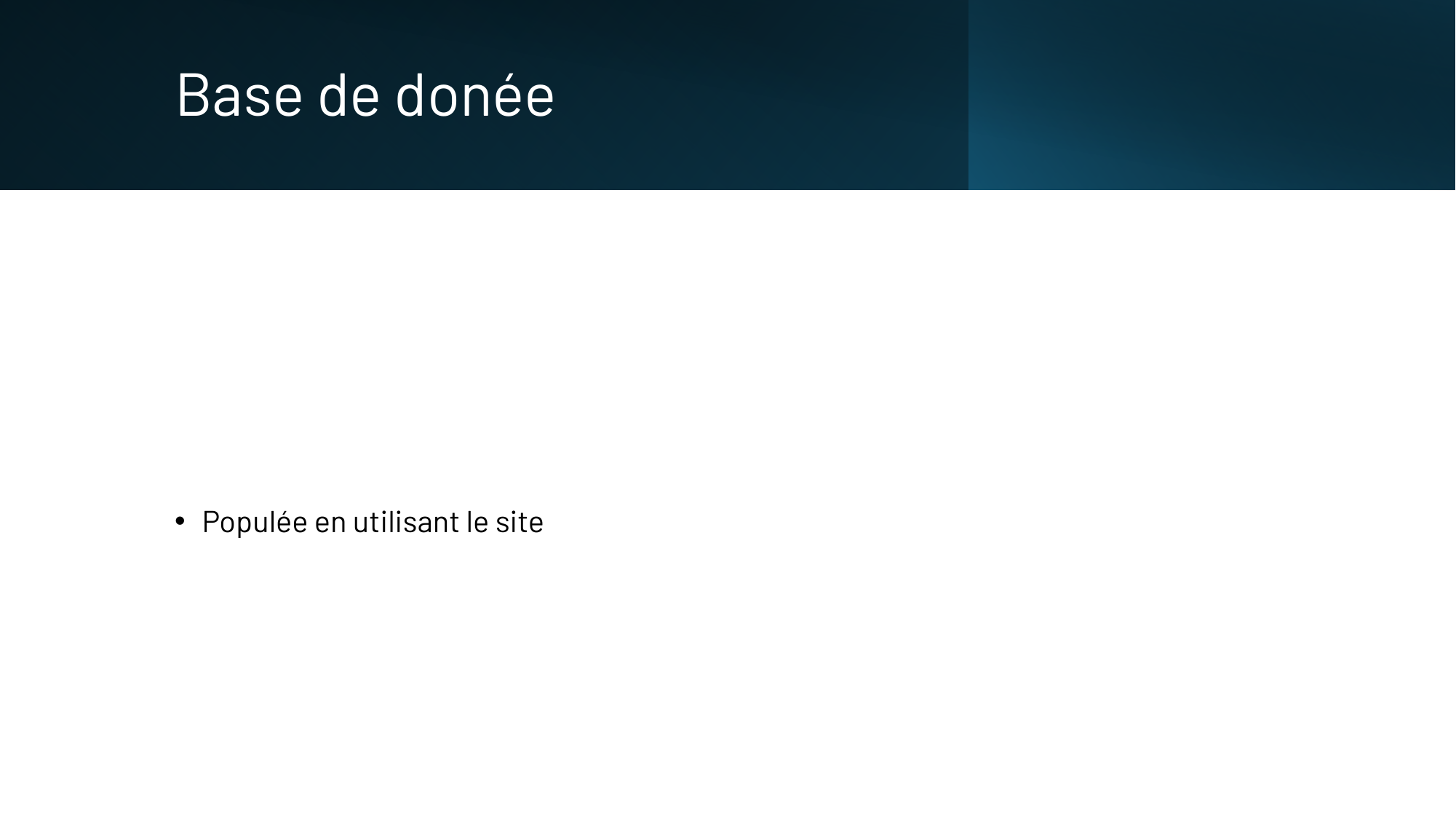

# Base de donée

Populée en utilisant le site